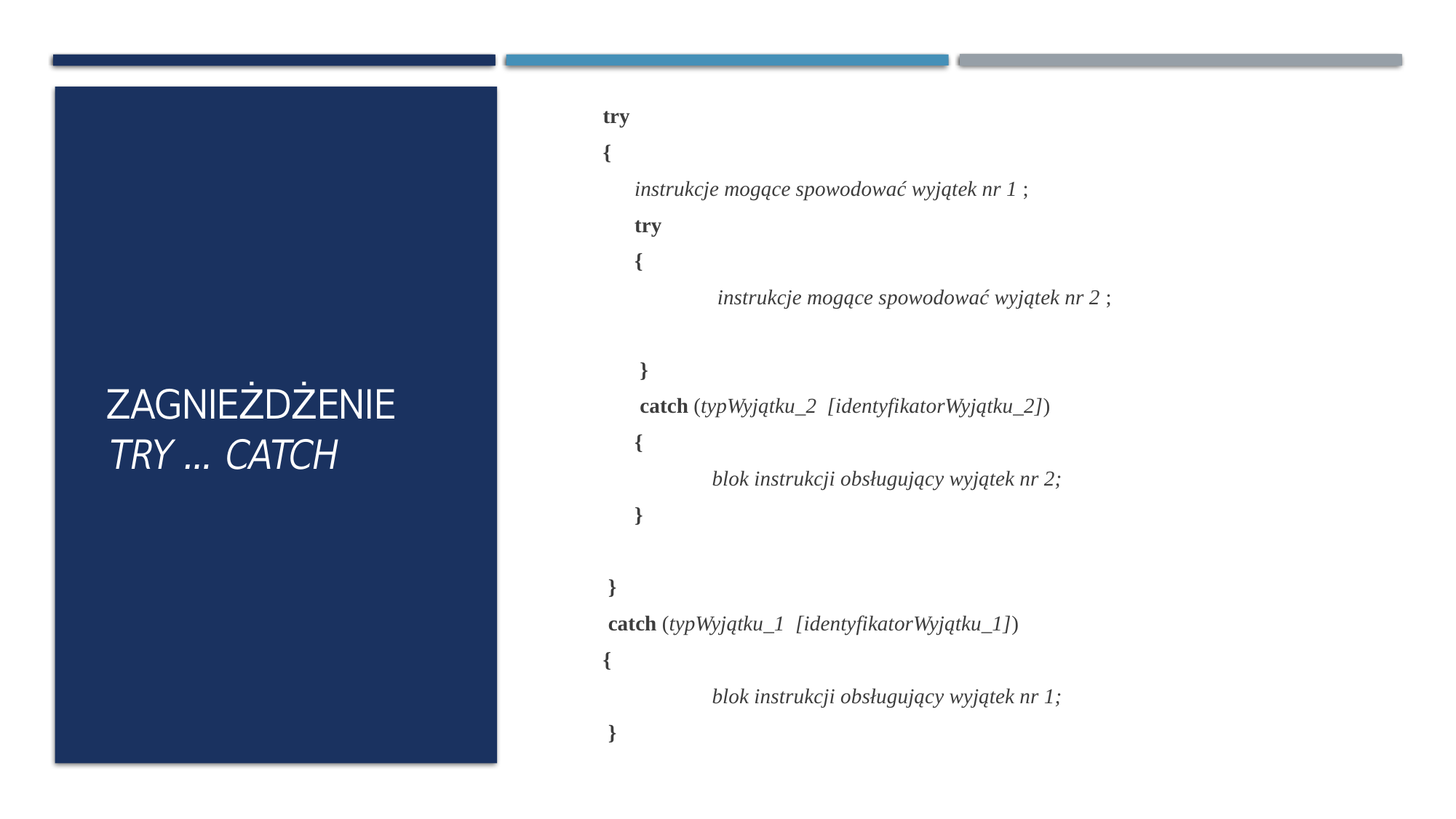

# Zagnieżdżenie try … catch
try
{
      instrukcje mogące spowodować wyjątek nr 1 ;
      try
      {
	 instrukcje mogące spowodować wyjątek nr 2 ;

       }
       catch (typWyjątku_2  [identyfikatorWyjątku_2])
      {
      	blok instrukcji obsługujący wyjątek nr 2;
      }

 }
 catch (typWyjątku_1  [identyfikatorWyjątku_1])
{
  	blok instrukcji obsługujący wyjątek nr 1;
 }